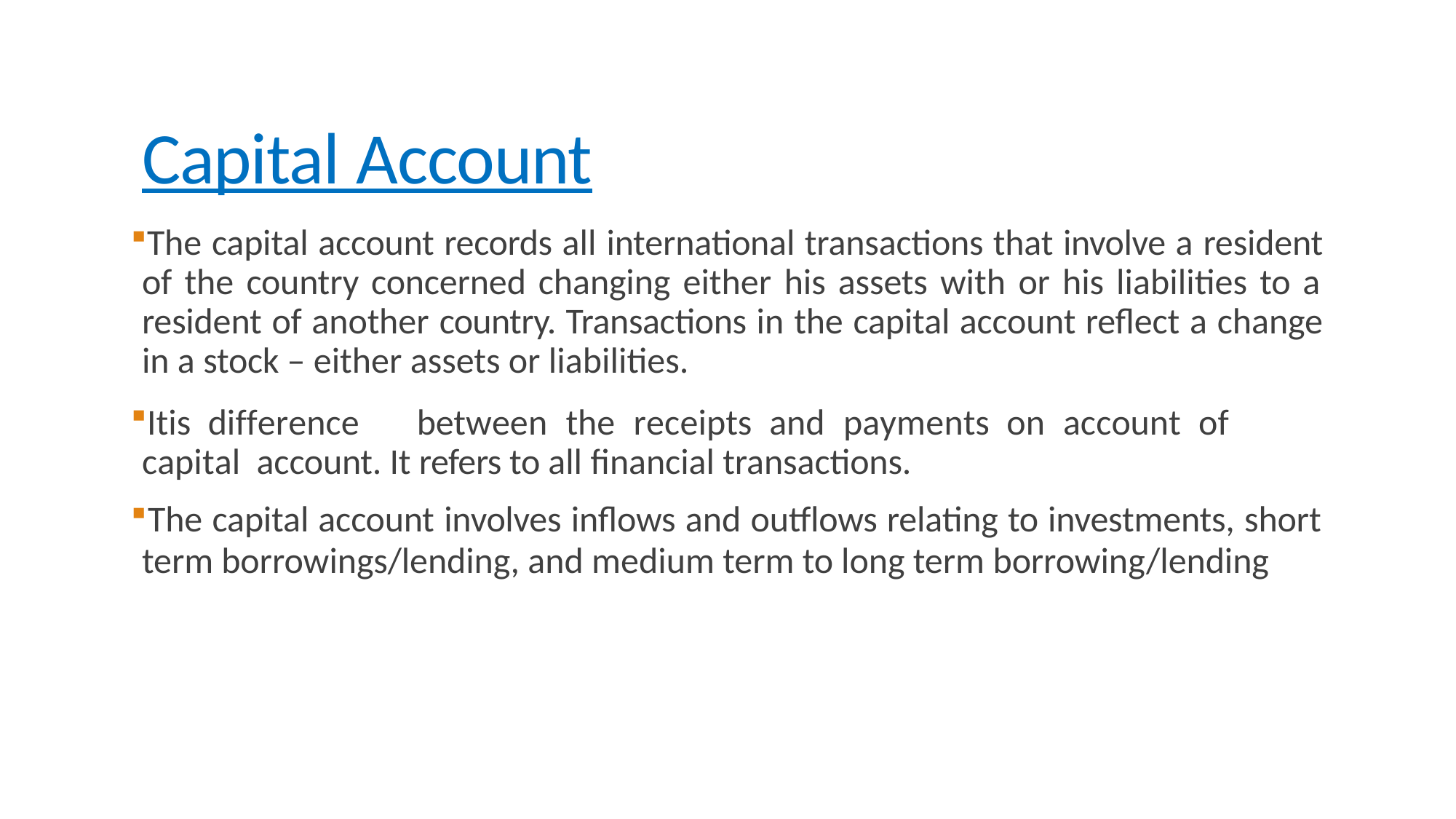

# Capital Account
The capital account records all international transactions that involve a resident  of the country concerned changing either his assets with or his liabilities to a  resident of another country. Transactions in the capital account reflect a change  in a stock – either assets or liabilities.
It	is	difference	between	the	receipts	and	payments	on	account	of	capital  account. It refers to all financial transactions.
The capital account involves inflows and outflows relating to investments, short
term borrowings/lending, and medium term to long term borrowing/lending
LECTURE NOTES BY PARUL JAIN